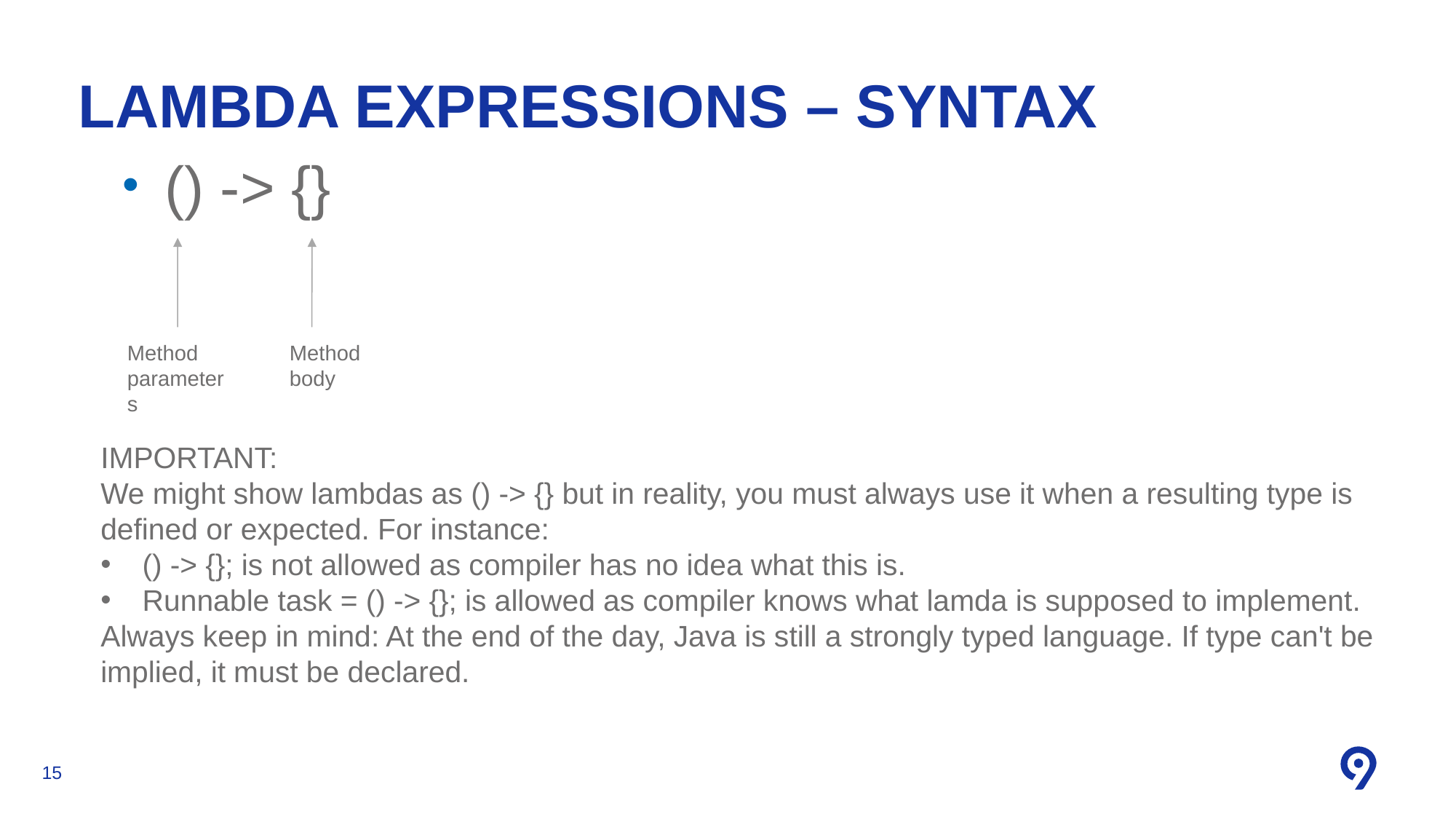

LAMBDA EXPRESSIONS – SYNTAX
() -> {}

IMPORTANT:
We might show lambdas as () -> {} but in reality, you must always use it when a resulting type is defined or expected. For instance:
() -> {}; is not allowed as compiler has no idea what this is.
Runnable task = () -> {}; is allowed as compiler knows what lamda is supposed to implement.
Always keep in mind: At the end of the day, Java is still a strongly typed language. If type can't be implied, it must be declared.

Method parameters
Method body
15